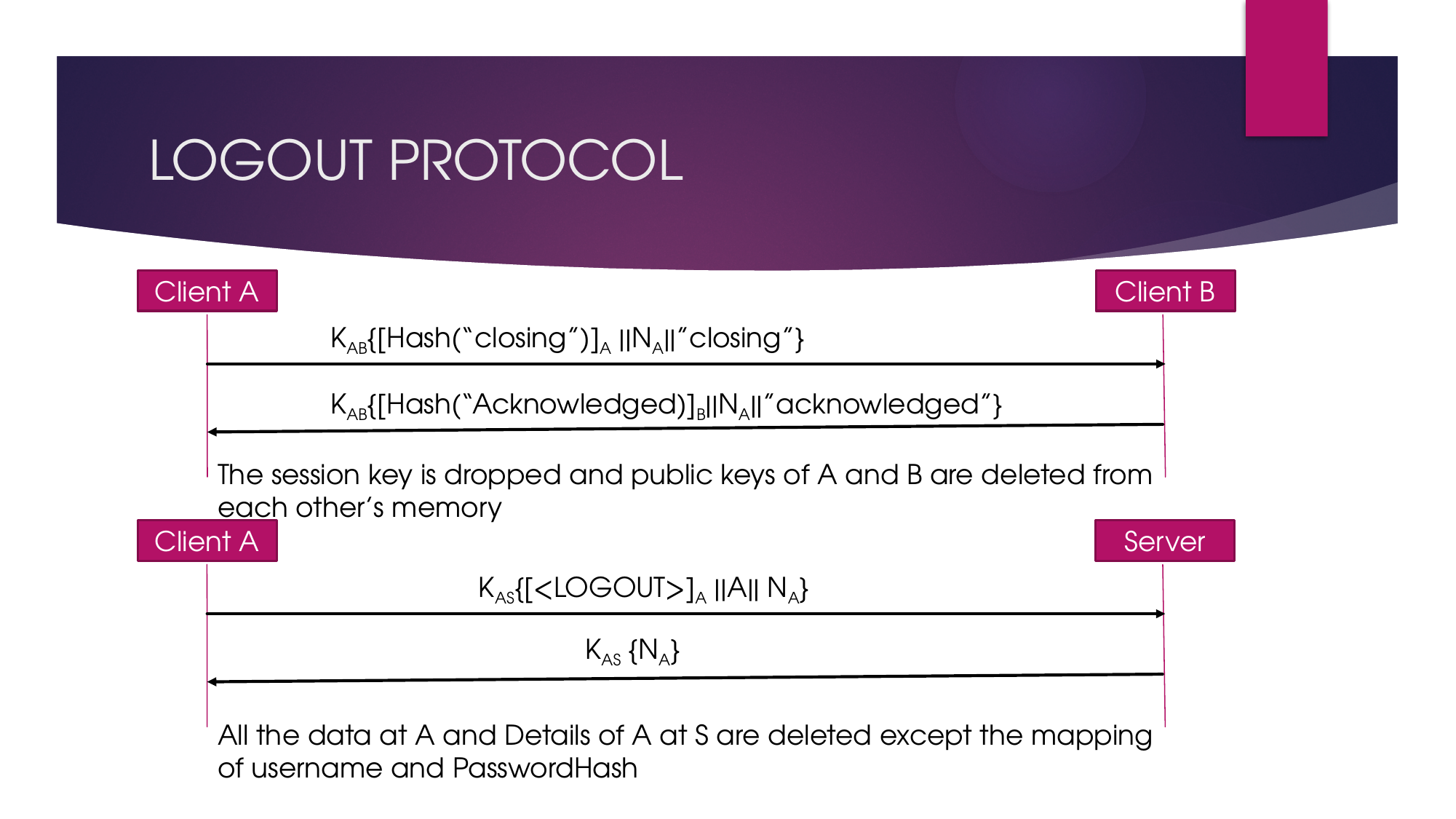

# LOGOUT PROTOCOL
Client A
Client B
KAB{[Hash(“closing”)]A ||NA||”closing”}
KAB{[Hash(“Acknowledged)]B||NA||”acknowledged”}
The session key is dropped and public keys of A and B are deleted from each other’s memory
Client A
Server
KAS{[<LOGOUT>]A ||A|| NA}
KAS {NA}
All the data at A and Details of A at S are deleted except the mapping of username and PasswordHash